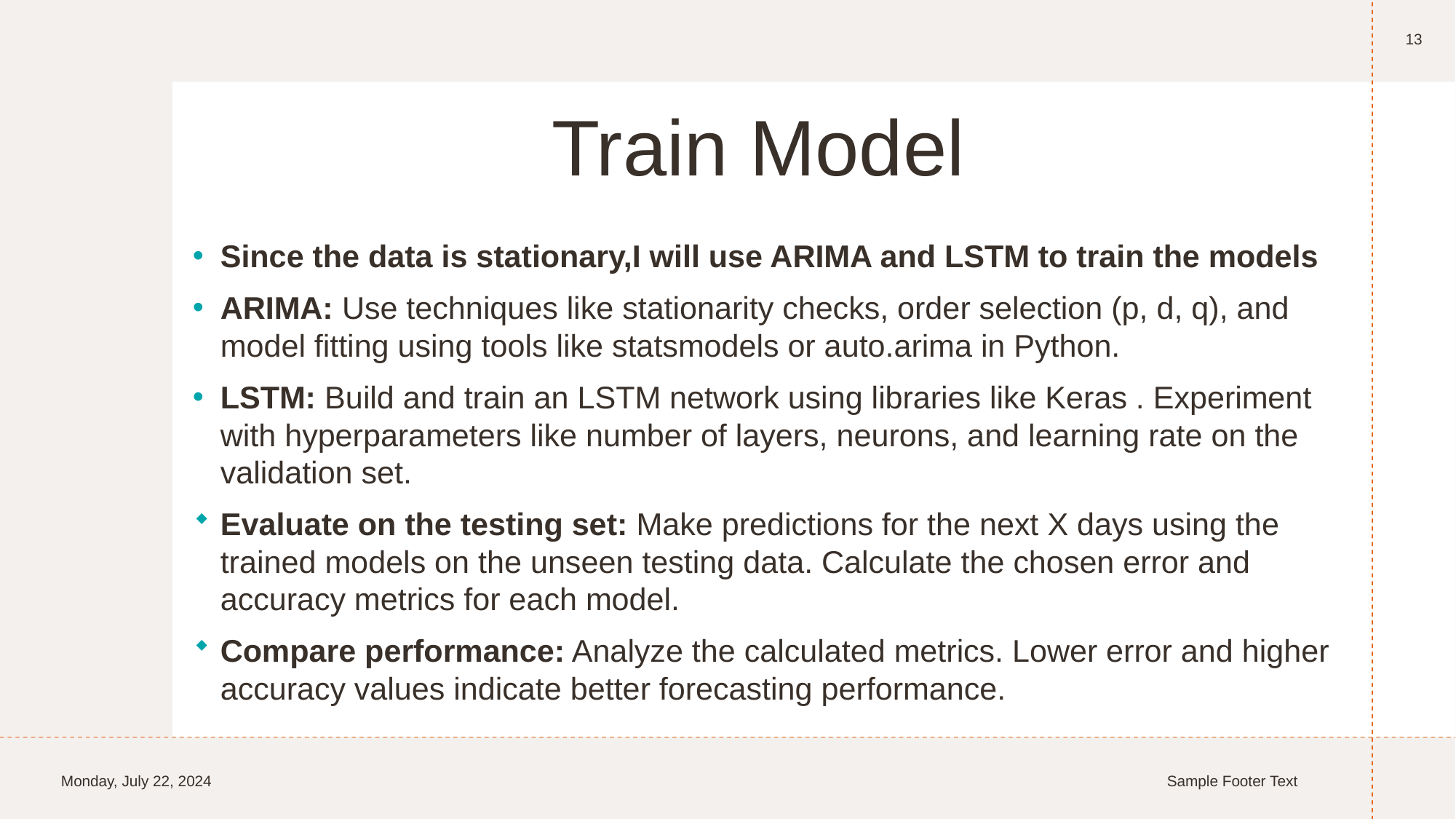

13
# Train Model
Since the data is stationary,I will use ARIMA and LSTM to train the models
ARIMA: Use techniques like stationarity checks, order selection (p, d, q), and model fitting using tools like statsmodels or auto.arima in Python.
LSTM: Build and train an LSTM network using libraries like Keras . Experiment with hyperparameters like number of layers, neurons, and learning rate on the validation set.
Evaluate on the testing set: Make predictions for the next X days using the trained models on the unseen testing data. Calculate the chosen error and accuracy metrics for each model.
Compare performance: Analyze the calculated metrics. Lower error and higher accuracy values indicate better forecasting performance.

Monday, July 22, 2024
Sample Footer Text